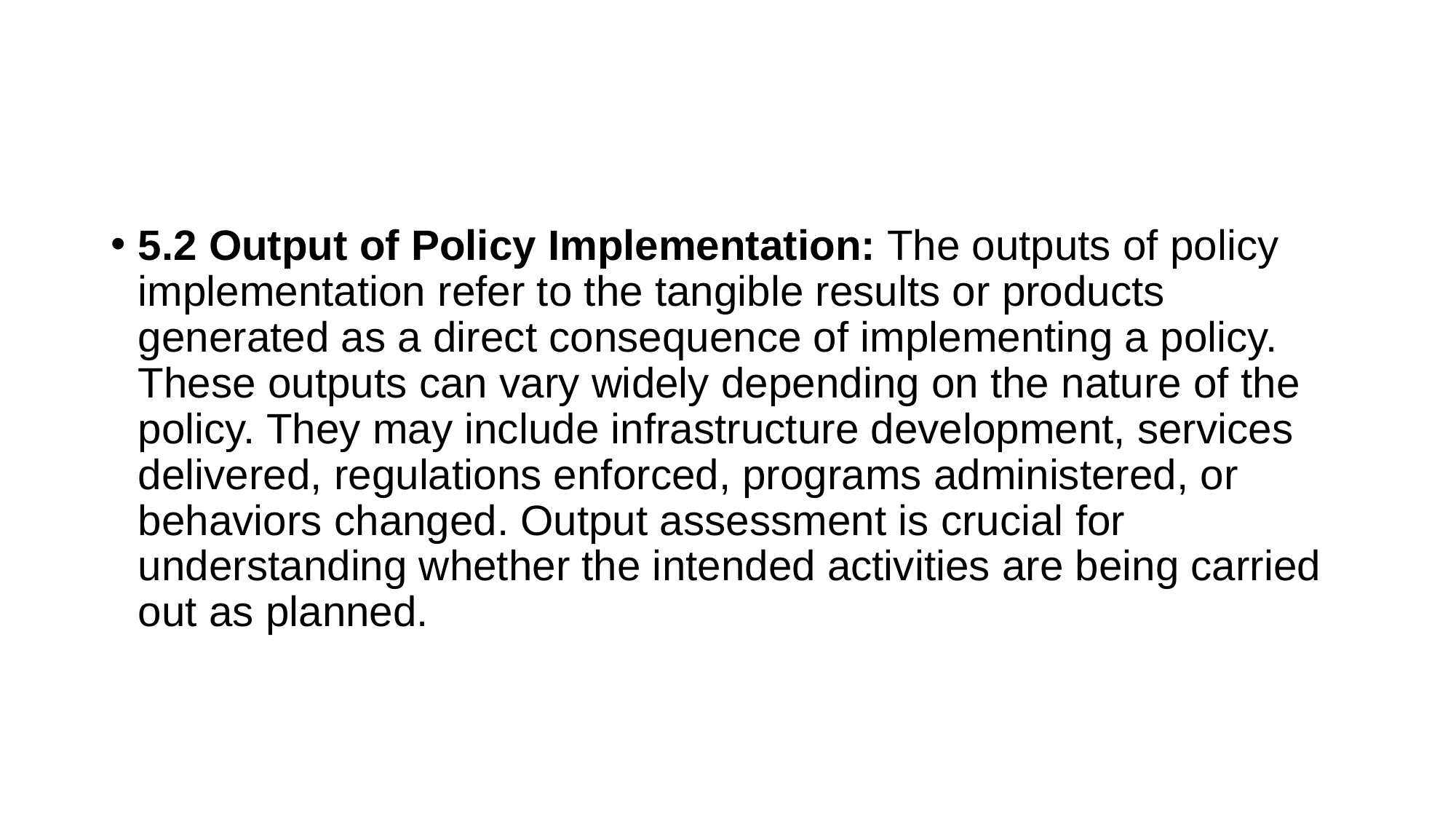

#
5.2 Output of Policy Implementation: The outputs of policy implementation refer to the tangible results or products generated as a direct consequence of implementing a policy. These outputs can vary widely depending on the nature of the policy. They may include infrastructure development, services delivered, regulations enforced, programs administered, or behaviors changed. Output assessment is crucial for understanding whether the intended activities are being carried out as planned.